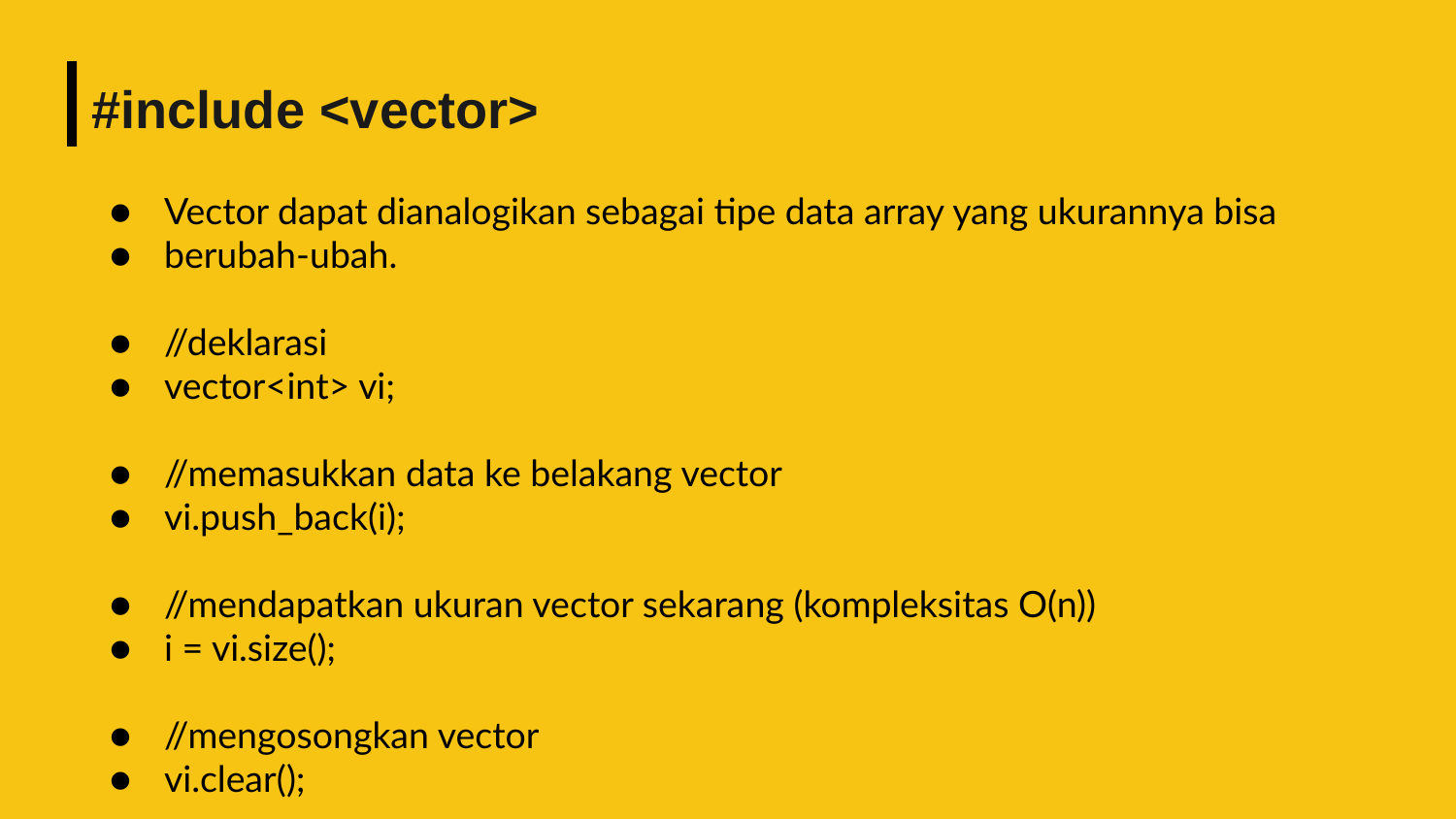

# #include <vector>
Vector dapat dianalogikan sebagai tipe data array yang ukurannya bisa
berubah-ubah.

//deklarasi
vector<int> vi;

//memasukkan data ke belakang vector
vi.push_back(i);

//mendapatkan ukuran vector sekarang (kompleksitas O(n))
i = vi.size();

//mengosongkan vector
vi.clear();